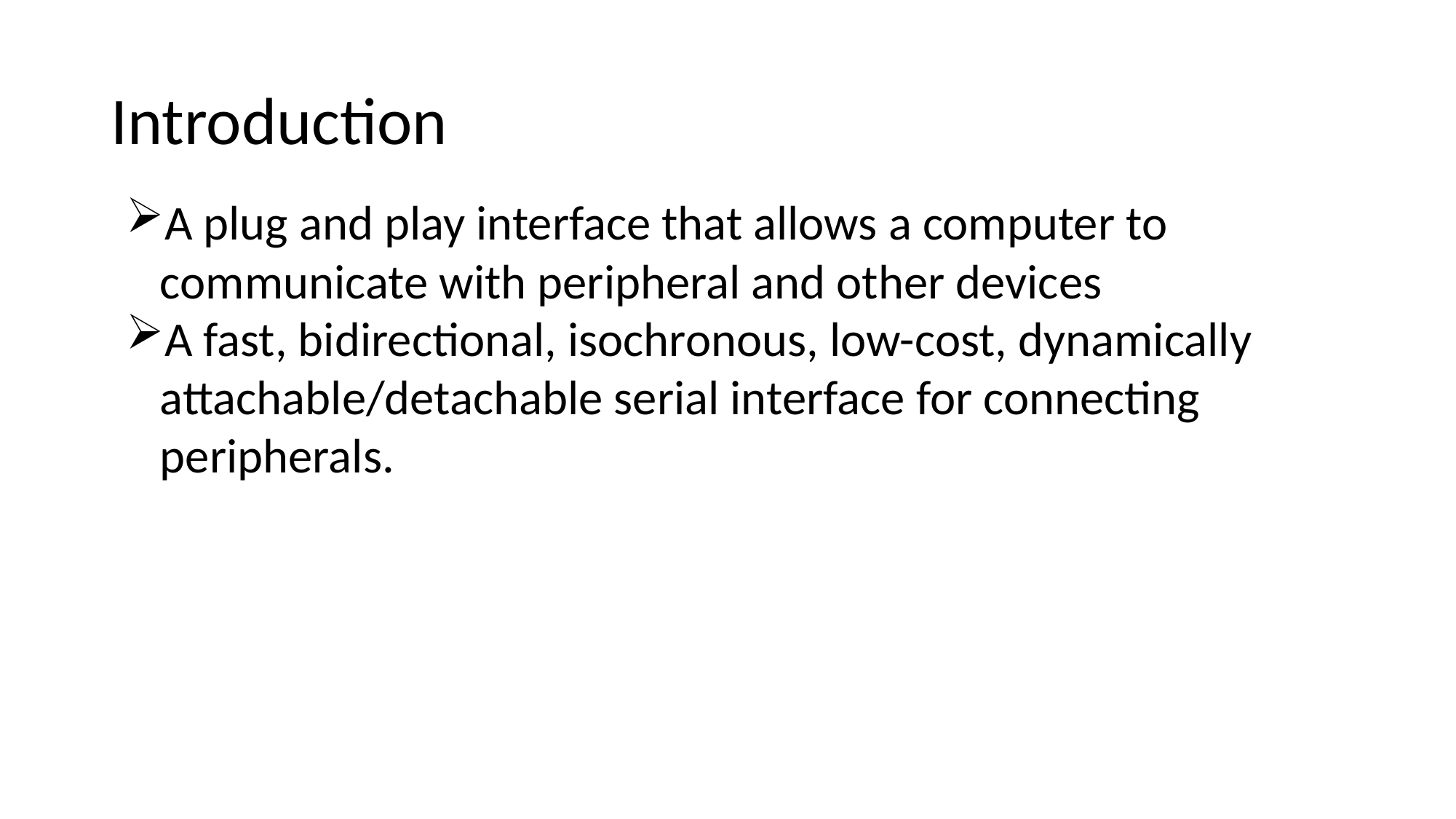

# Introduction
A plug and play interface that allows a computer to communicate with peripheral and other devices
A fast, bidirectional, isochronous, low-cost, dynamically attachable/detachable serial interface for connecting peripherals.